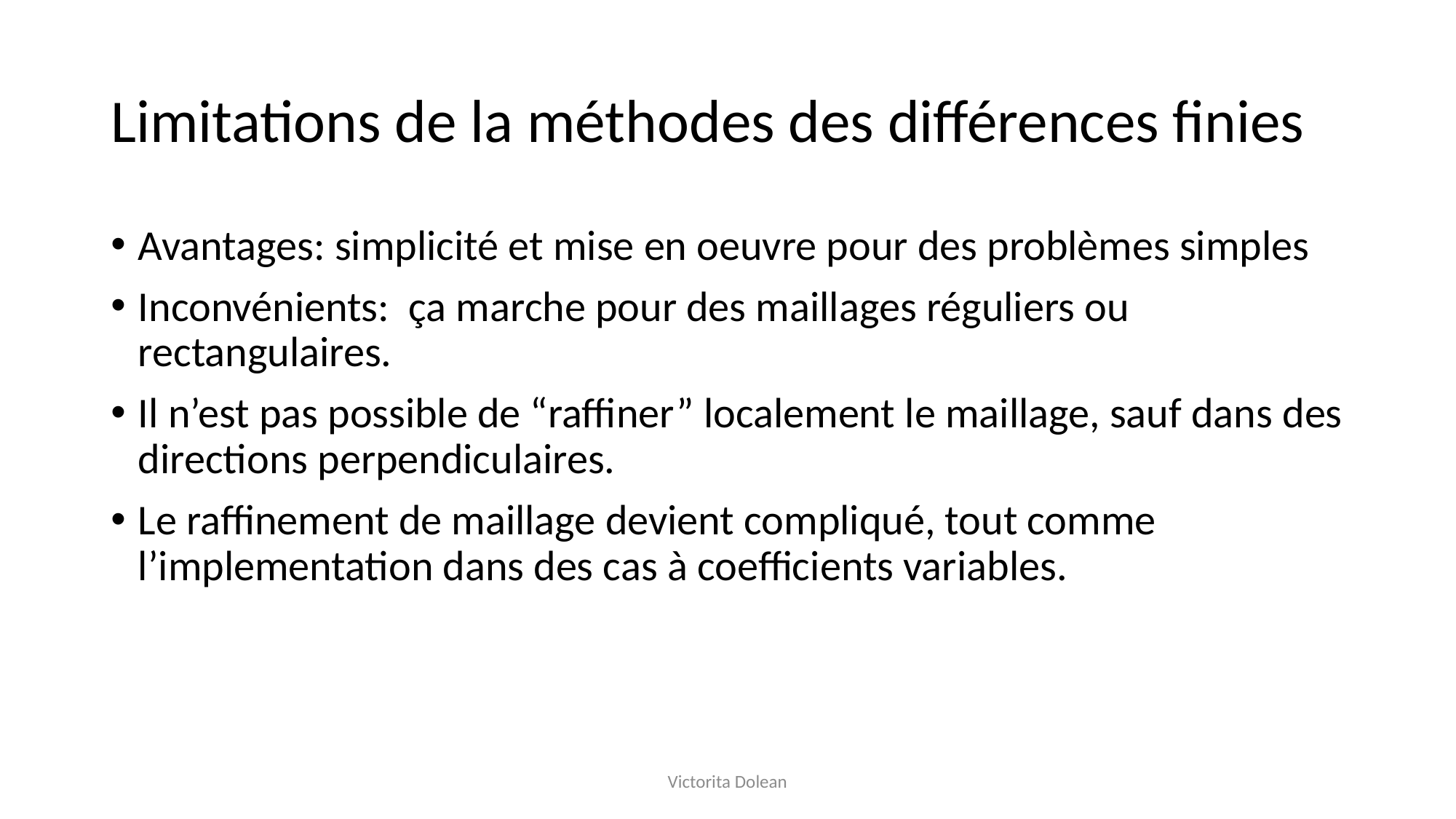

# Limitations de la méthodes des différences finies
Avantages: simplicité et mise en oeuvre pour des problèmes simples
Inconvénients:  ça marche pour des maillages réguliers ou rectangulaires.
Il n’est pas possible de “raffiner” localement le maillage, sauf dans des directions perpendiculaires.
Le raffinement de maillage devient compliqué, tout comme l’implementation dans des cas à coefficients variables.

Victorita Dolean